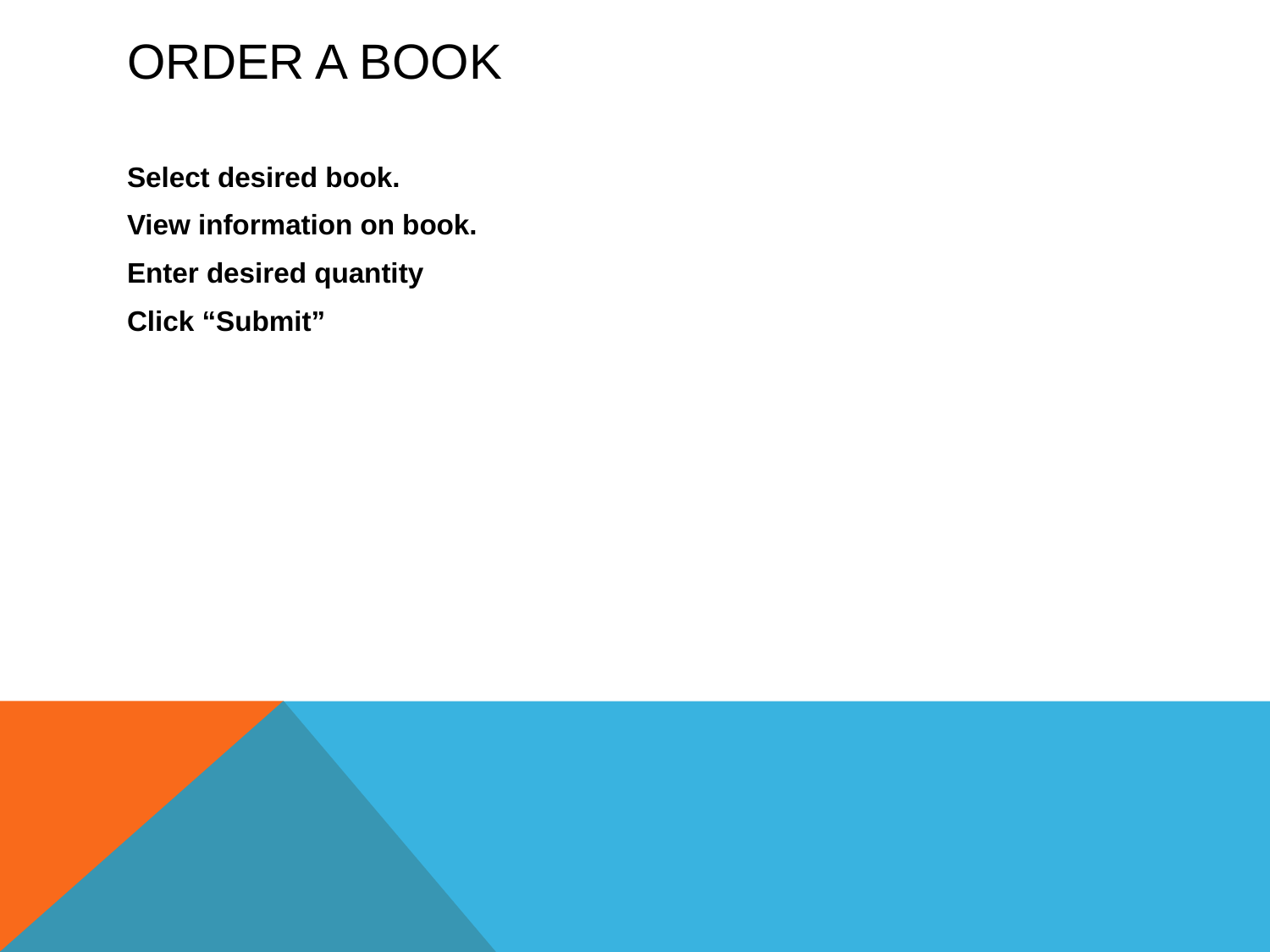

# Order a book
Select desired book.
View information on book.
Enter desired quantity
Click “Submit”